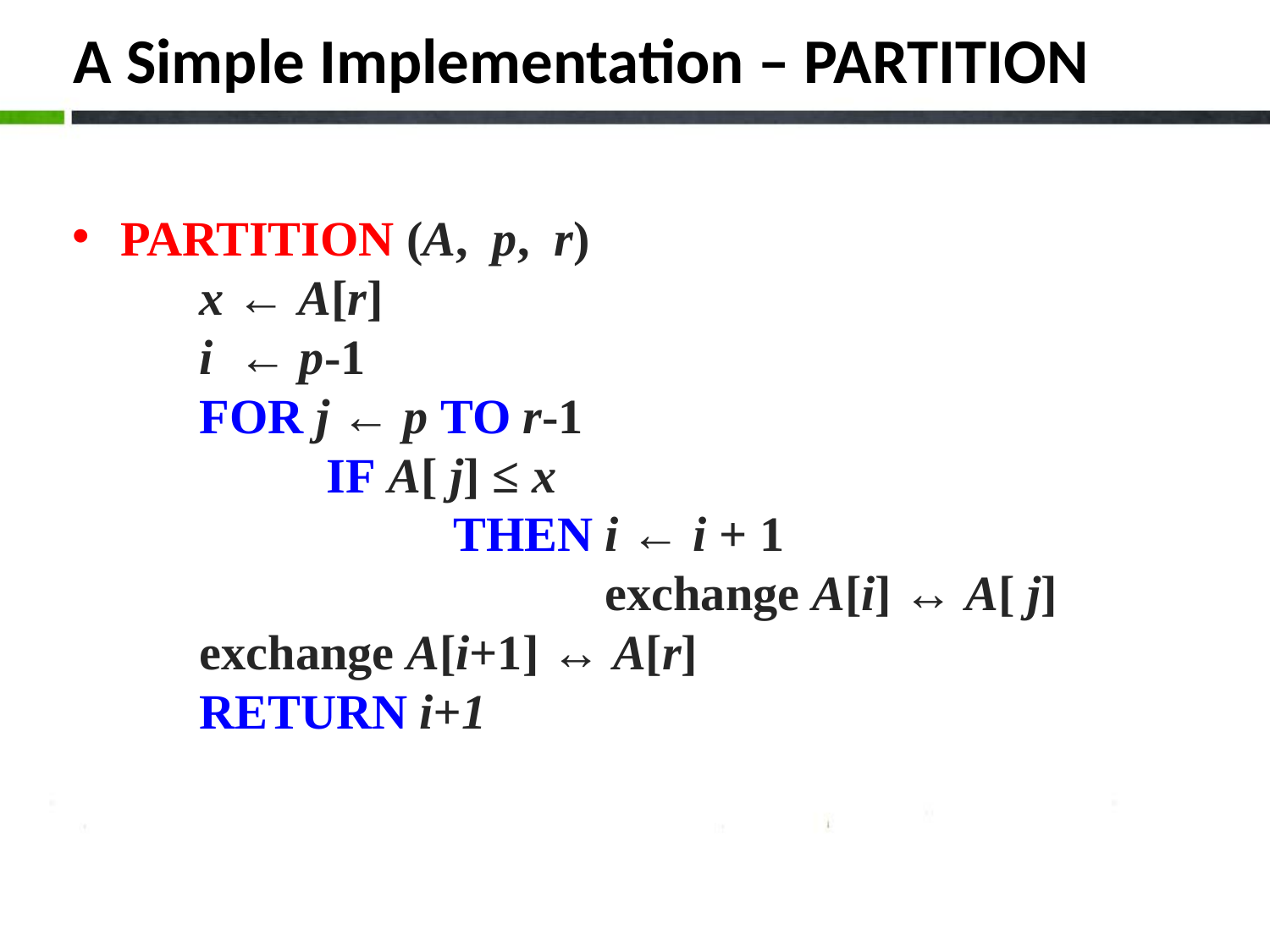

# A Simple Implementation – PARTITION
PARTITION (A,  p,  r)
	x ← A[r]
	i  ← p-1
	FOR j ← p TO r-1
		IF A[ j] ≤ x
			THEN i ← i + 1
				  exchange A[i] ↔ A[ j]
	exchange A[i+1] ↔ A[r]
	RETURN i+1